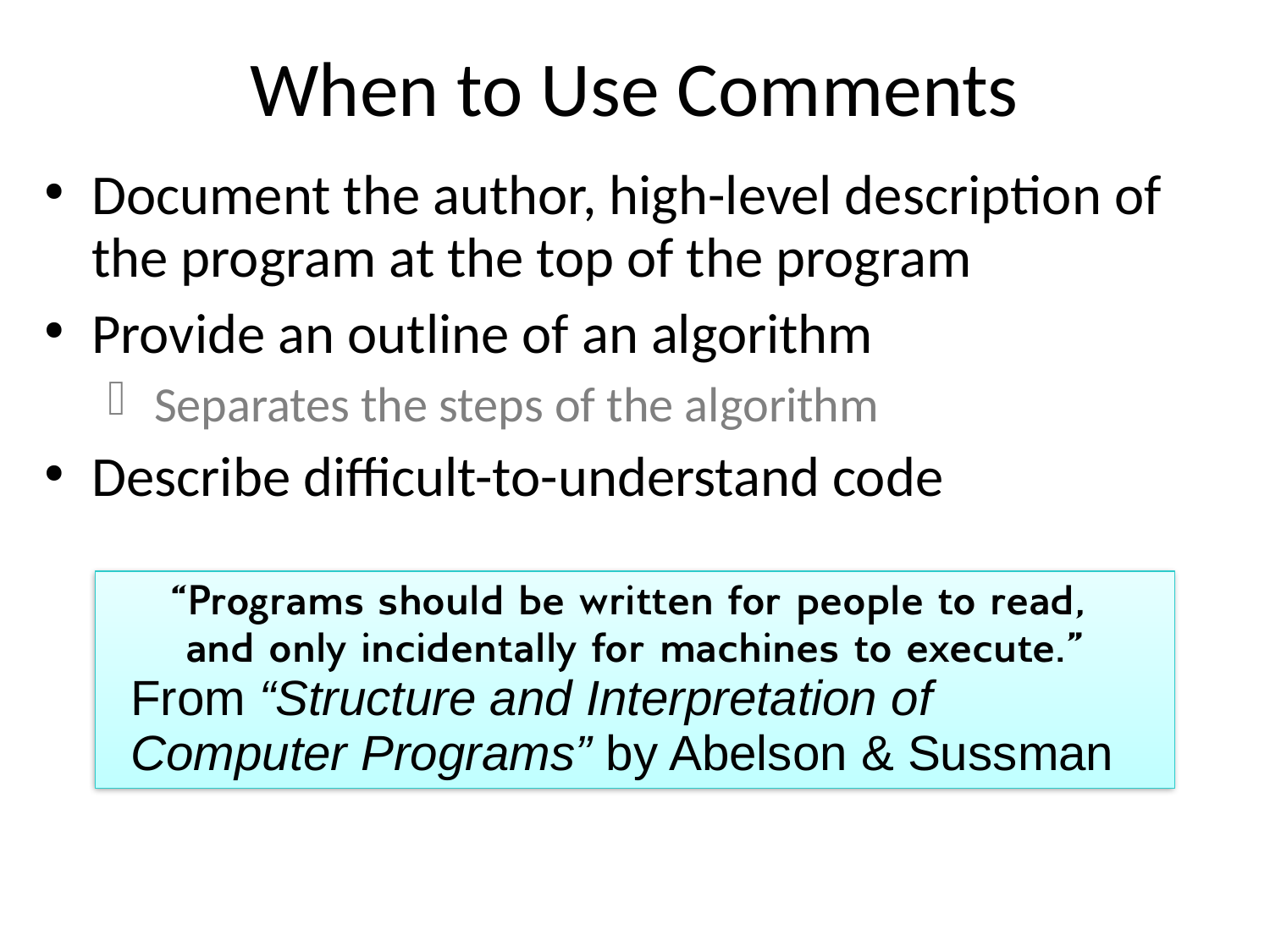

# When to Use Comments
Document the author, high-level description of the program at the top of the program
Provide an outline of an algorithm
Separates the steps of the algorithm
Describe difficult-to-understand code

“Programs should be written for people to read,
and only incidentally for machines to execute.”
From “Structure and Interpretation of Computer Programs” by Abelson & Sussman